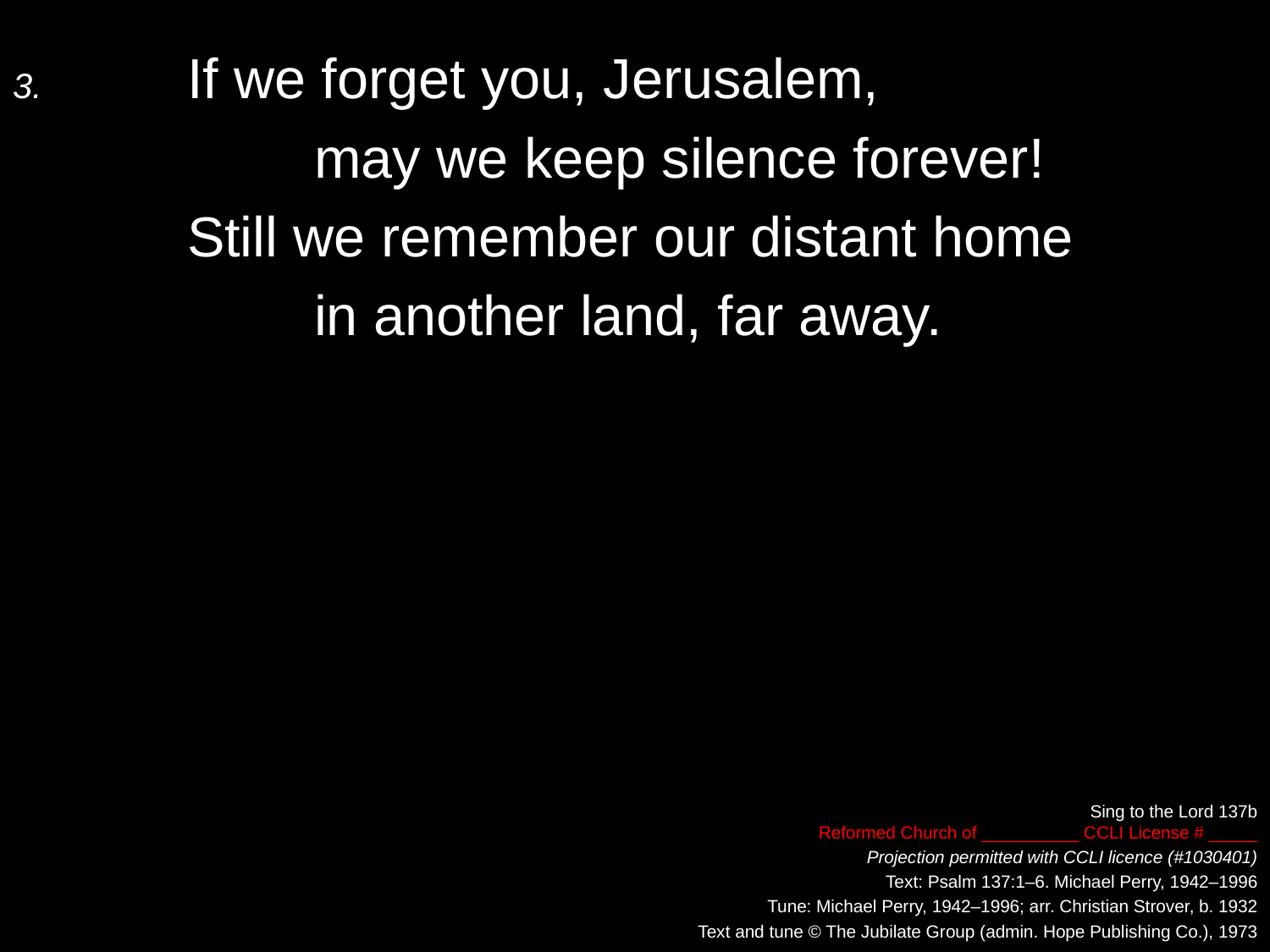

3.	If we forget you, Jerusalem,
		may we keep silence forever!
	Still we remember our distant home
		in another land, far away.
Sing to the Lord 137b
Reformed Church of __________ CCLI License # _____
Projection permitted with CCLI licence (#1030401)
Text: Psalm 137:1–6. Michael Perry, 1942–1996
Tune: Michael Perry, 1942–1996; arr. Christian Strover, b. 1932
Text and tune © The Jubilate Group (admin. Hope Publishing Co.), 1973